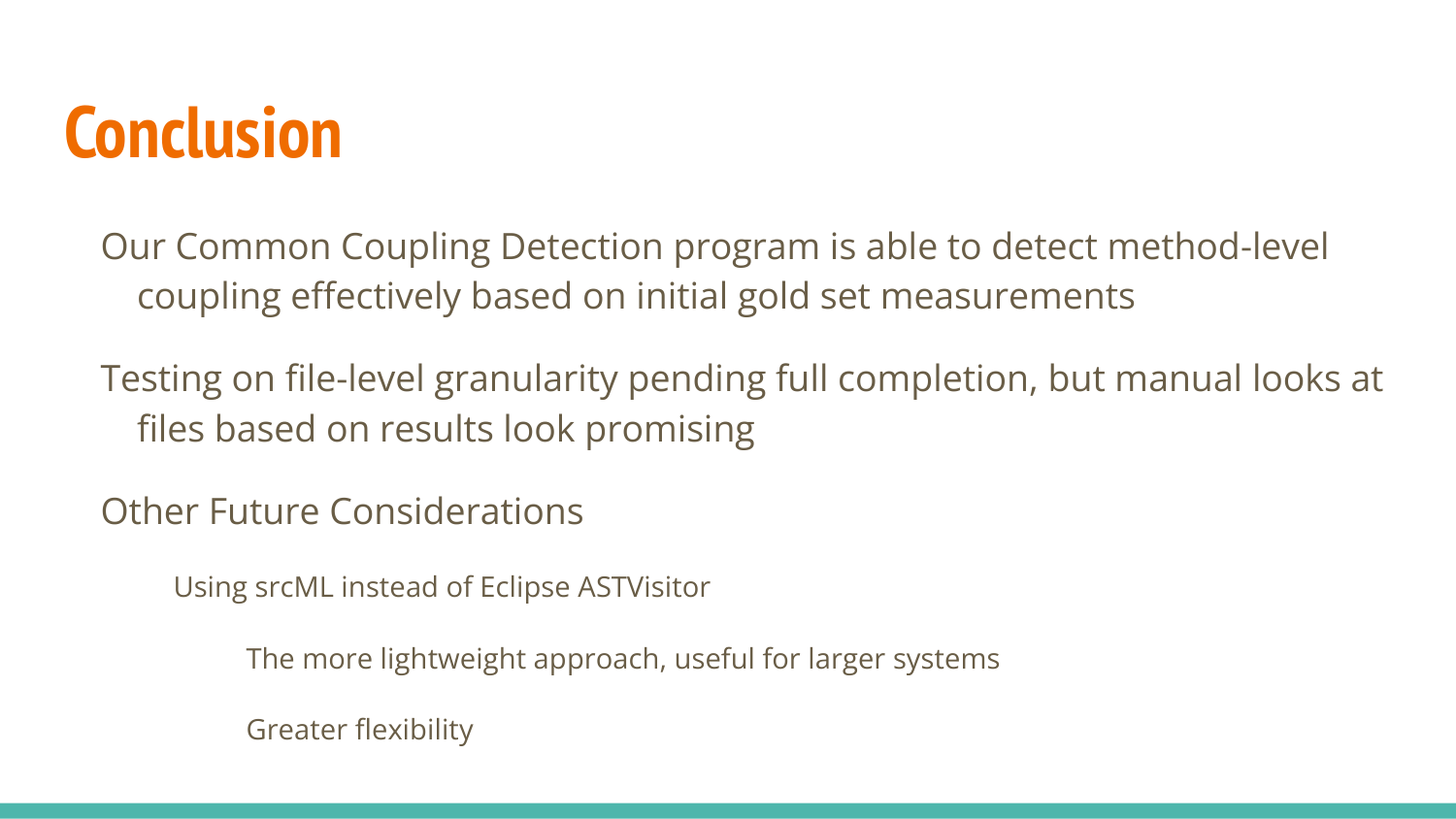

# Conclusion
Our Common Coupling Detection program is able to detect method-level coupling effectively based on initial gold set measurements
Testing on file-level granularity pending full completion, but manual looks at files based on results look promising
Other Future Considerations
Using srcML instead of Eclipse ASTVisitor
The more lightweight approach, useful for larger systems
Greater flexibility